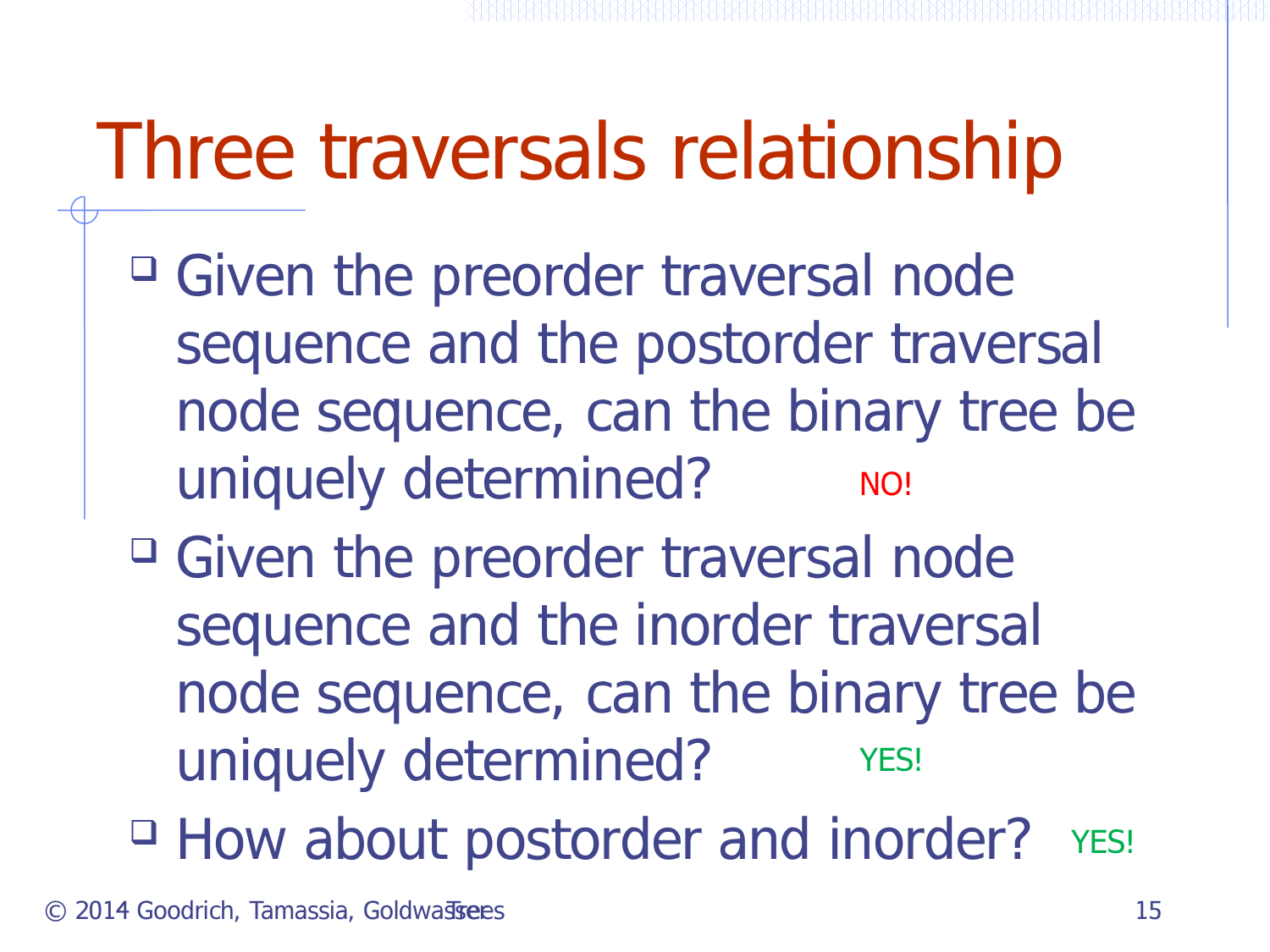

# Three traversals relationship
Given the preorder traversal node sequence and the postorder traversal node sequence, can the binary tree be uniquely determined?
Given the preorder traversal node sequence and the inorder traversal node sequence, can the binary tree be uniquely determined?
How about postorder and inorder?

NO!
YES!
YES!
© 2014 Goodrich, Tamassia, Goldwasser
Trees
15